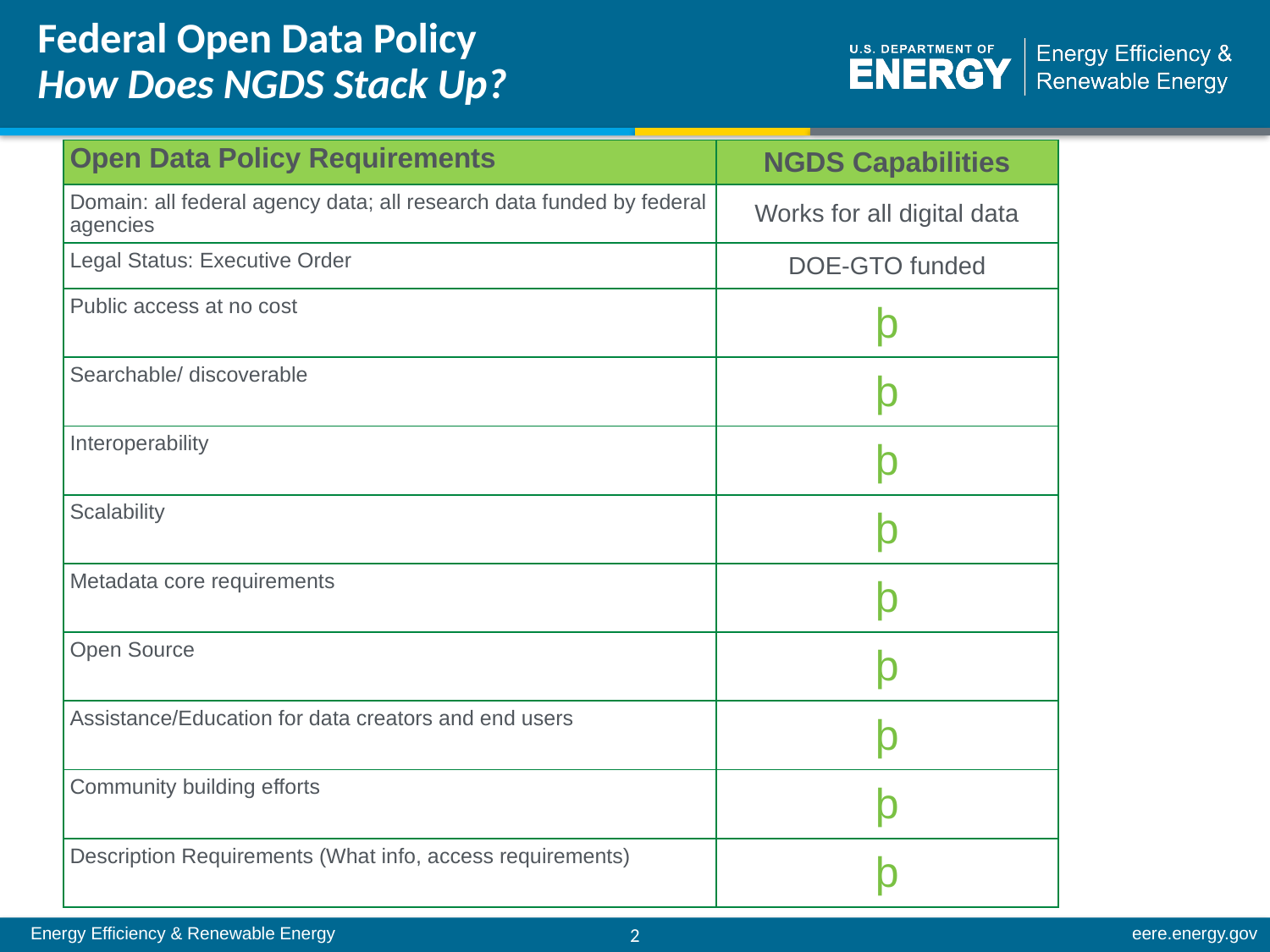

Federal Open Data Policy
How Does NGDS Stack Up?
| Open Data Policy Requirements | NGDS Capabilities |
| --- | --- |
| Domain: all federal agency data; all research data funded by federal agencies | Works for all digital data |
| Legal Status: Executive Order | DOE-GTO funded |
| Public access at no cost | þ |
| Searchable/ discoverable | þ |
| Interoperability | þ |
| Scalability | þ |
| Metadata core requirements | þ |
| Open Source | þ |
| Assistance/Education for data creators and end users | þ |
| Community building efforts | þ |
| Description Requirements (What info, access requirements) | þ |